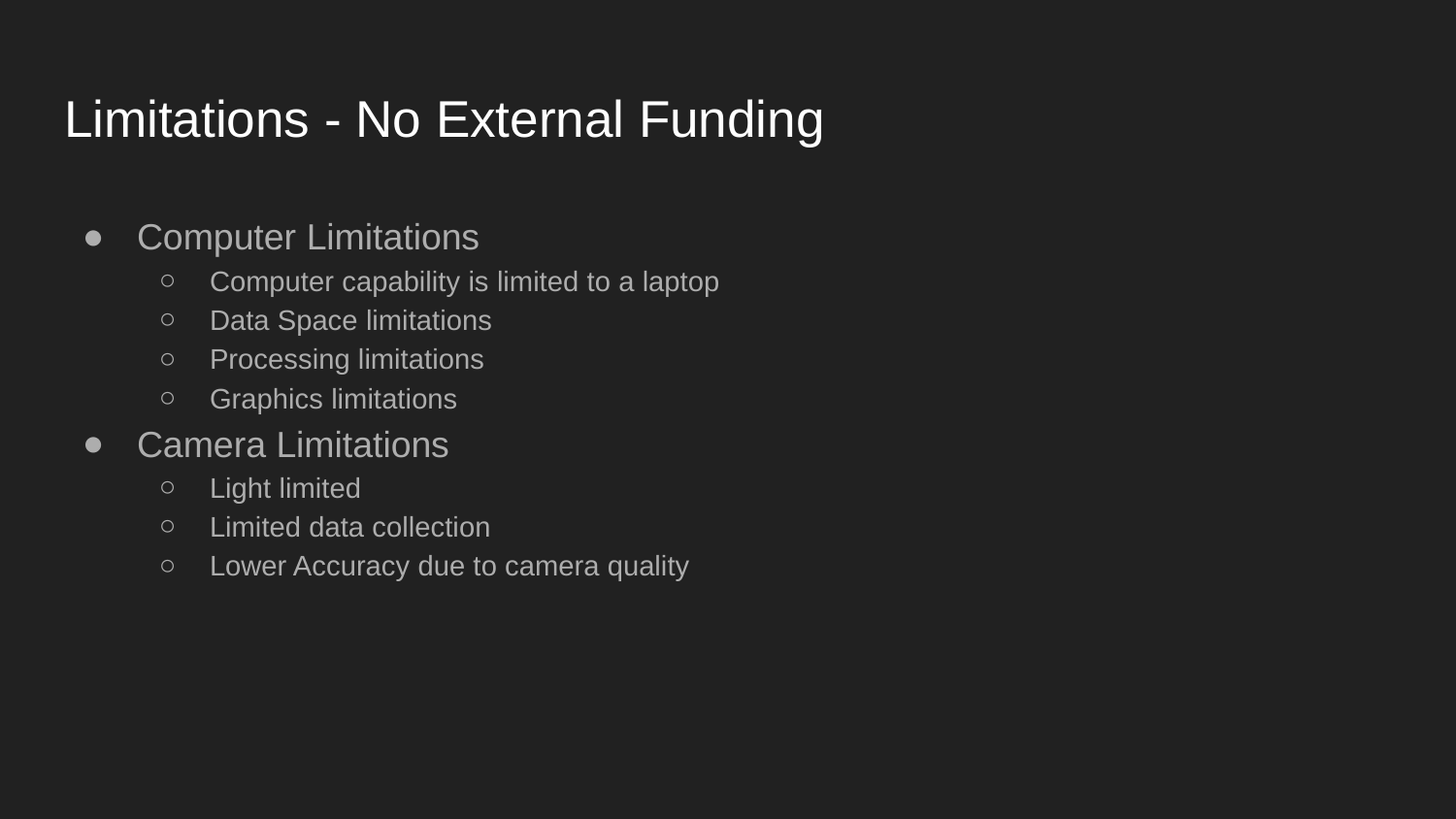

# Limitations - No External Funding
Computer Limitations
Computer capability is limited to a laptop
Data Space limitations
Processing limitations
Graphics limitations
Camera Limitations
Light limited
Limited data collection
Lower Accuracy due to camera quality